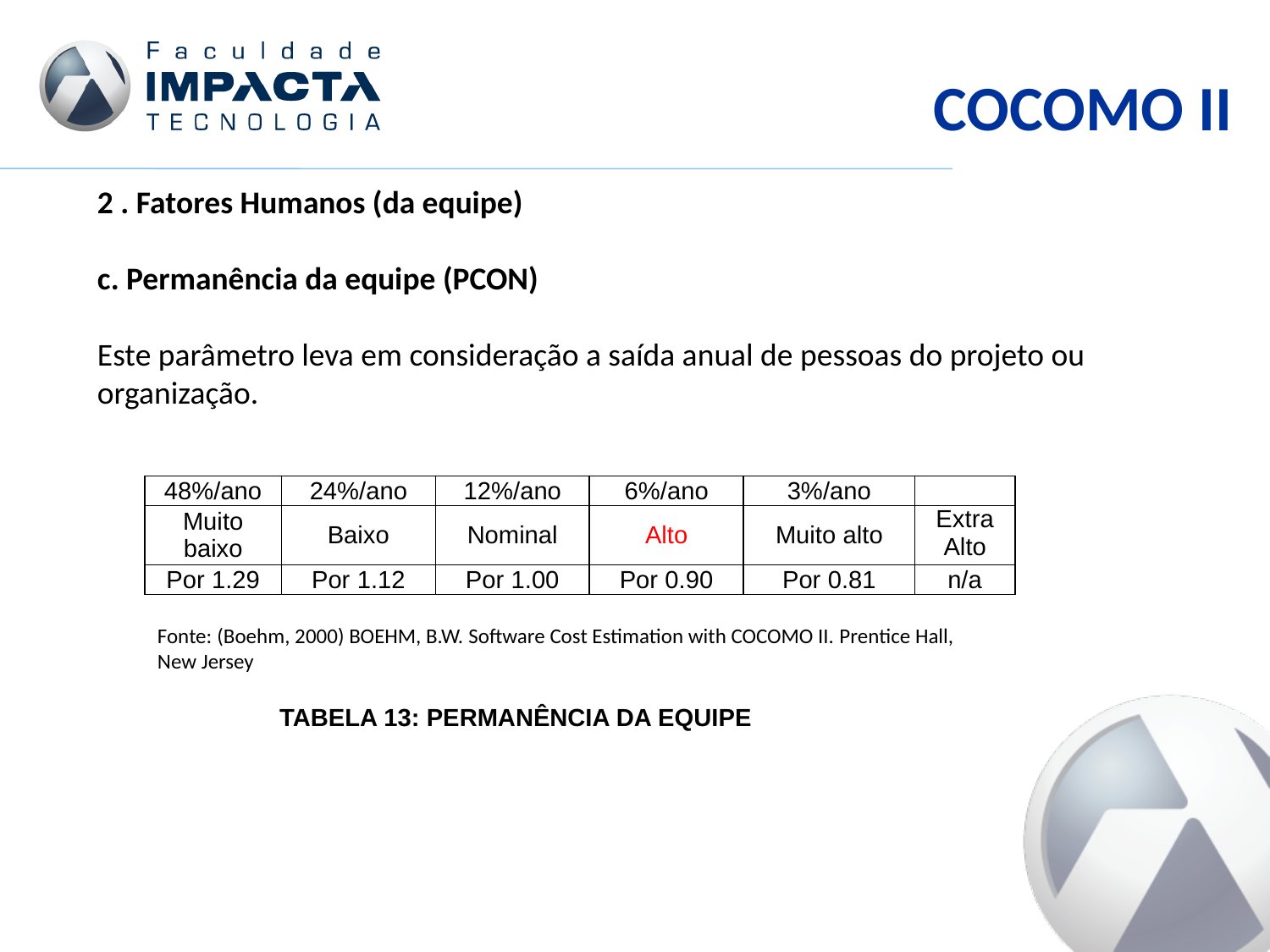

COCOMO II
2 . Fatores Humanos (da equipe)

c. Permanência da equipe (PCON)

Este parâmetro leva em consideração a saída anual de pessoas do projeto ou organização.

| 48%/ano | 24%/ano | 12%/ano | 6%/ano | 3%/ano |  |
| --- | --- | --- | --- | --- | --- |
| Muito baixo | Baixo | Nominal | Alto | Muito alto | Extra Alto |
| Por 1.29 | Por 1.12 | Por 1.00 | Por 0.90 | Por 0.81 | n/a |
Fonte: (Boehm, 2000) BOEHM, B.W. Software Cost Estimation with COCOMO II. Prentice Hall, New Jersey
Tabela 13: permanência da equipe